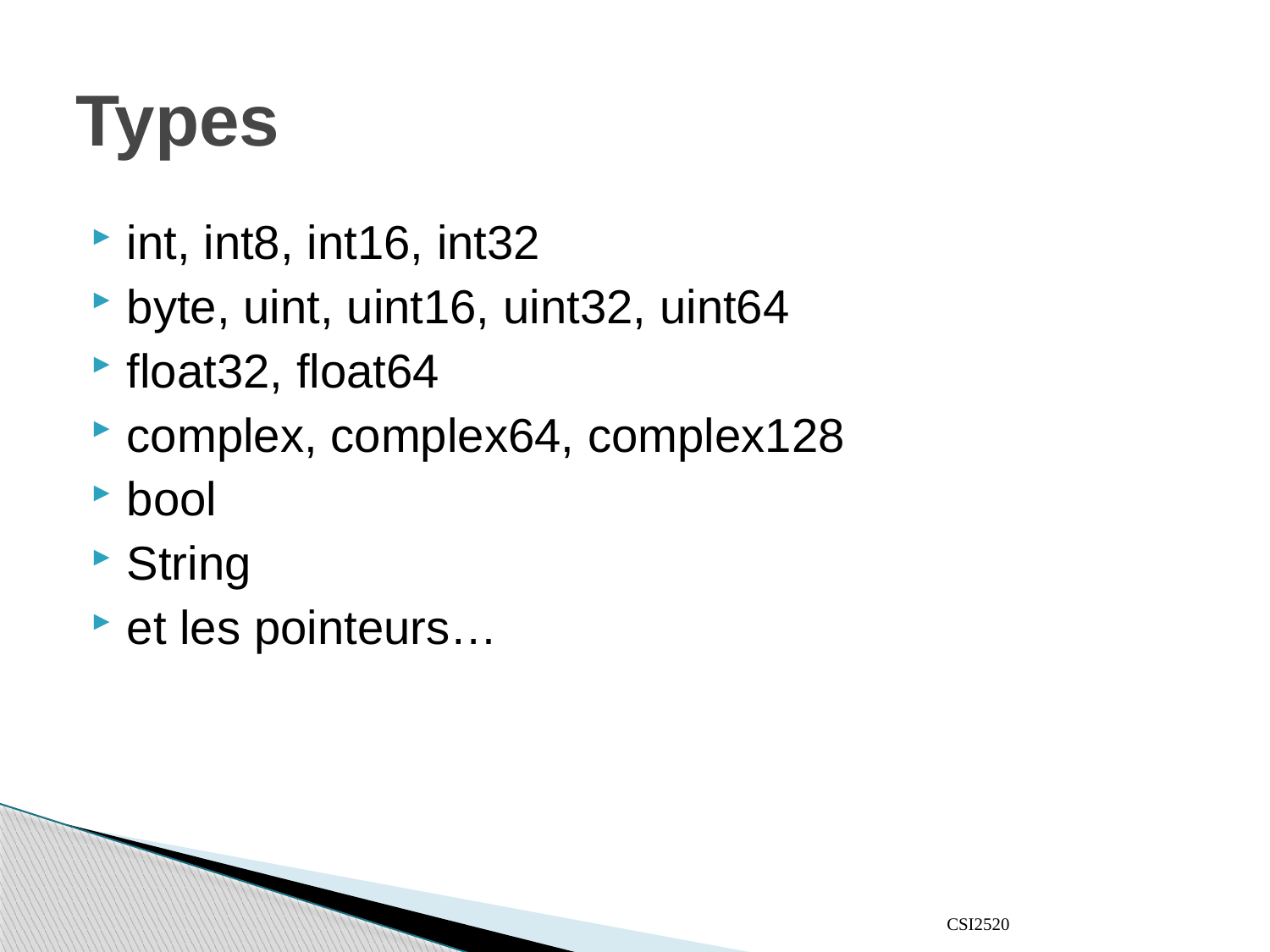

# Types
int, int8, int16, int32
byte, uint, uint16, uint32, uint64
float32, float64
complex, complex64, complex128
bool
String
et les pointeurs…
CSI2520